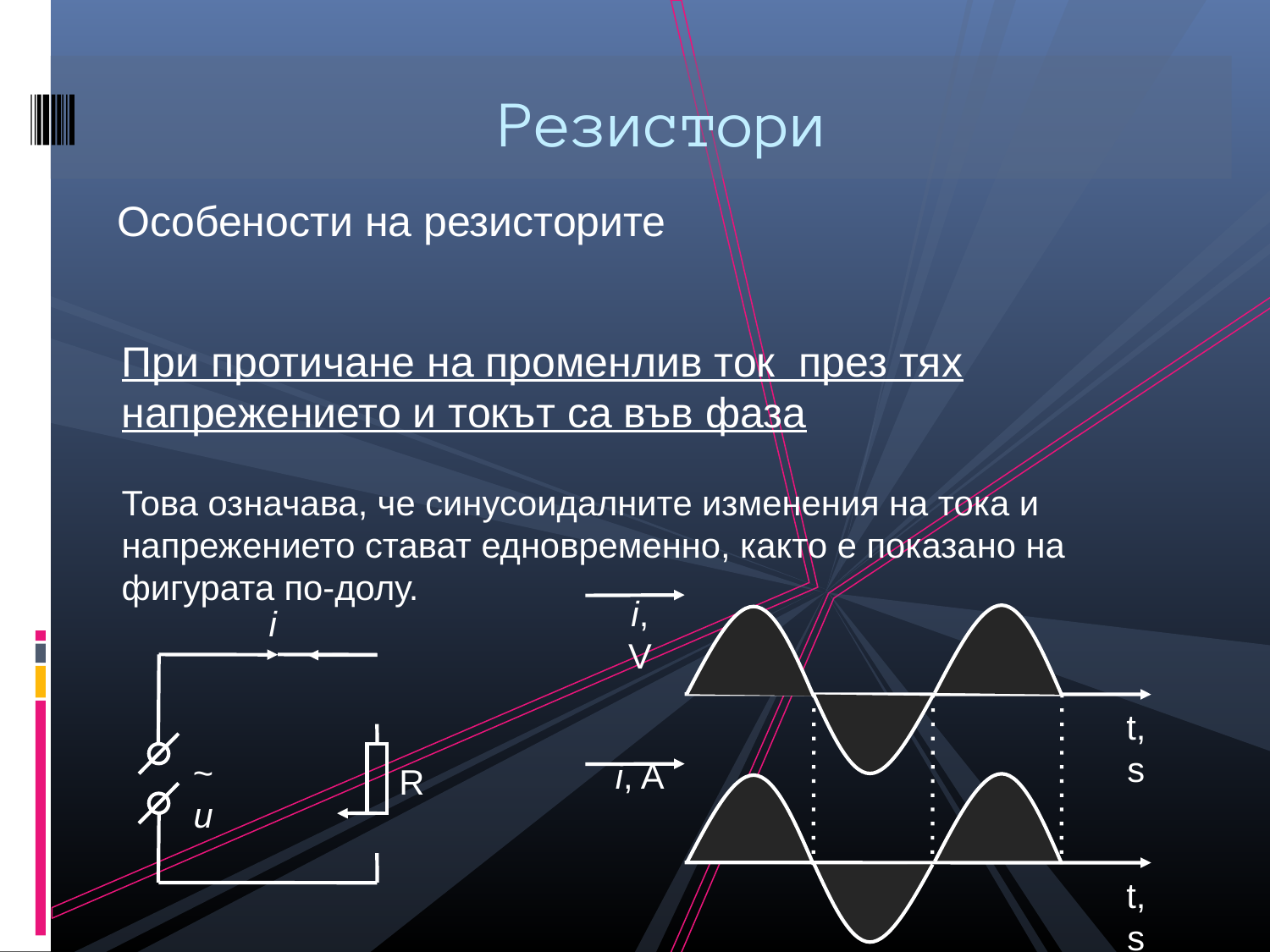

Резистори
Особености на резисторите
При протичане на променлив ток  през тях напрежението и токът са във фаза
Това означава, че синусоидалните изменения на тока и напрежението стават едновременно, както е показано на фигурата по-долу.
i, V
i

t, s

~ u

i, A
R

t, s